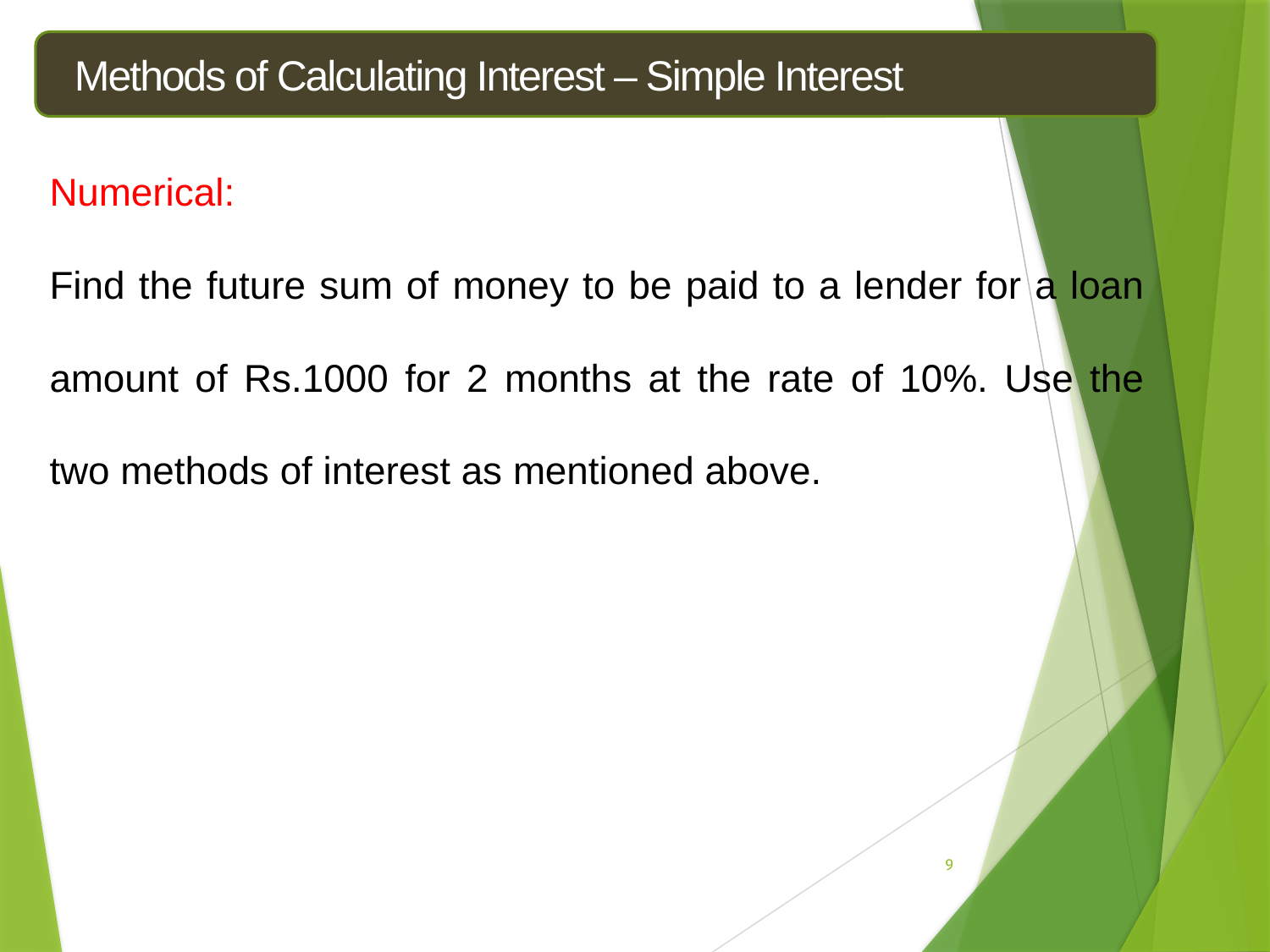

Methods of Calculating Interest – Simple Interest
Numerical:
Find the future sum of money to be paid to a lender for a loan amount of Rs.1000 for 2 months at the rate of 10%. Use the two methods of interest as mentioned above.
9